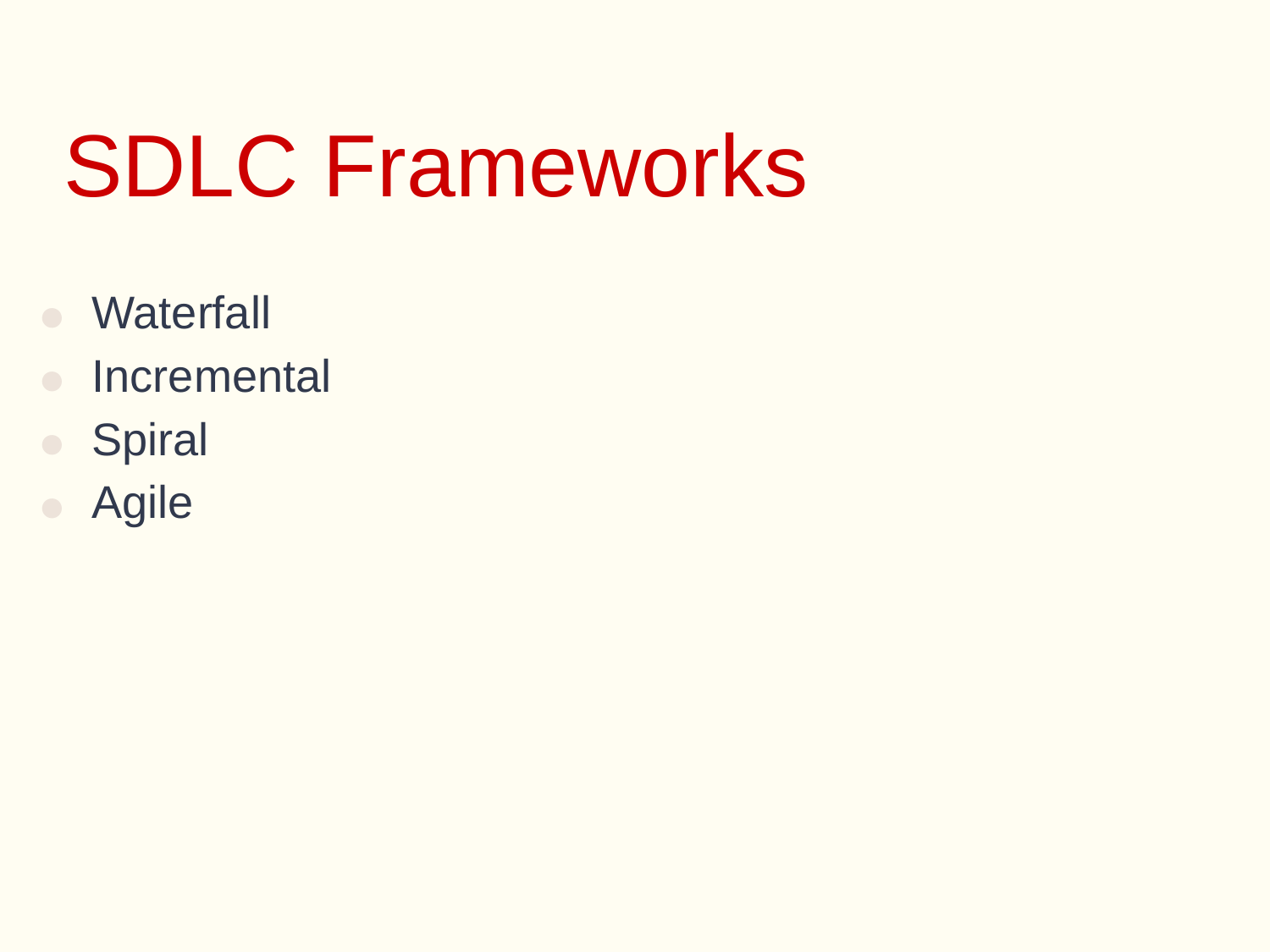

# SDLC Frameworks
Waterfall
Incremental
Spiral
Agile